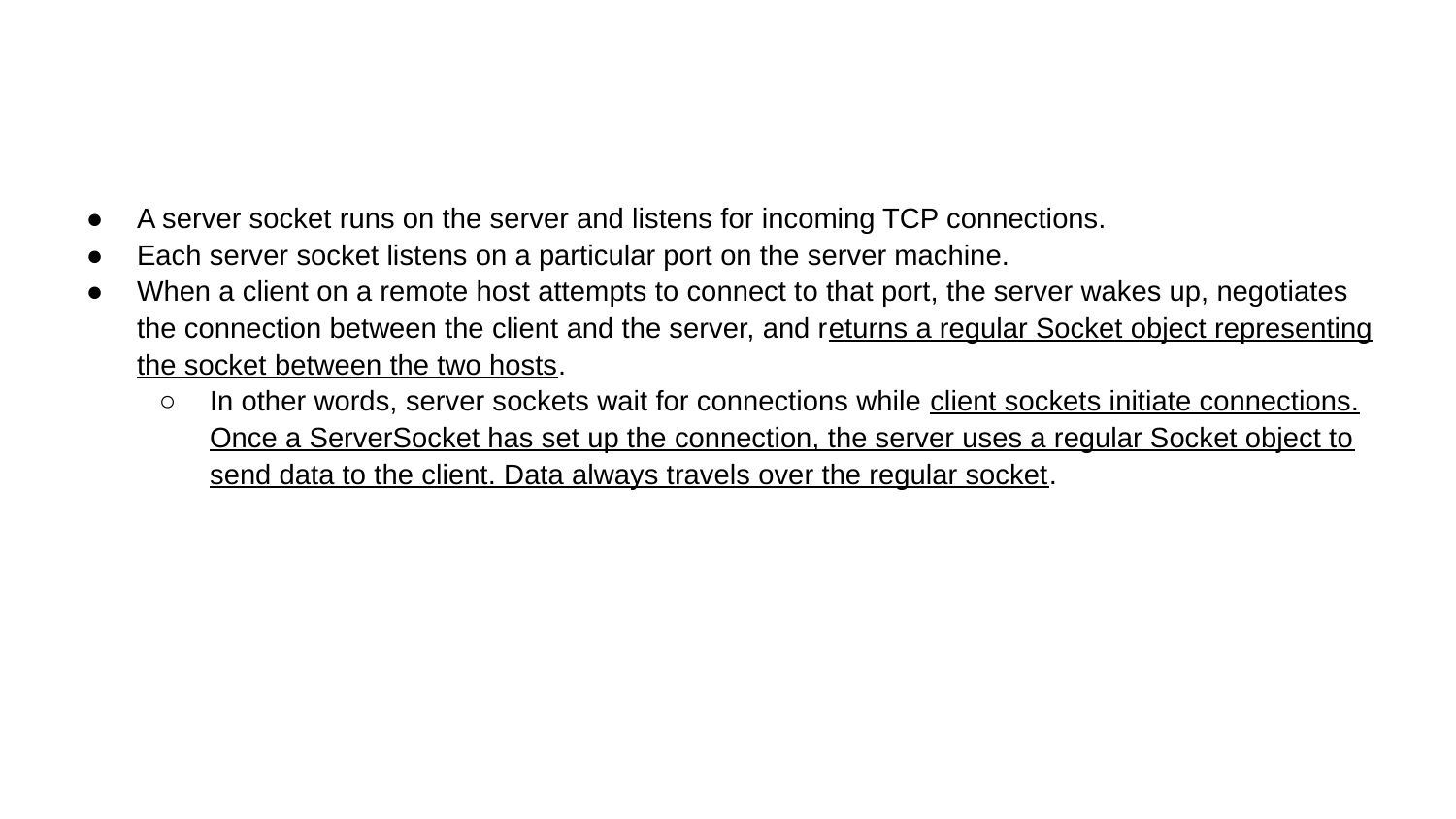

#
A server socket runs on the server and listens for incoming TCP connections.
Each server socket listens on a particular port on the server machine.
When a client on a remote host attempts to connect to that port, the server wakes up, negotiates the connection between the client and the server, and returns a regular Socket object representing the socket between the two hosts.
In other words, server sockets wait for connections while client sockets initiate connections. Once a ServerSocket has set up the connection, the server uses a regular Socket object to send data to the client. Data always travels over the regular socket.